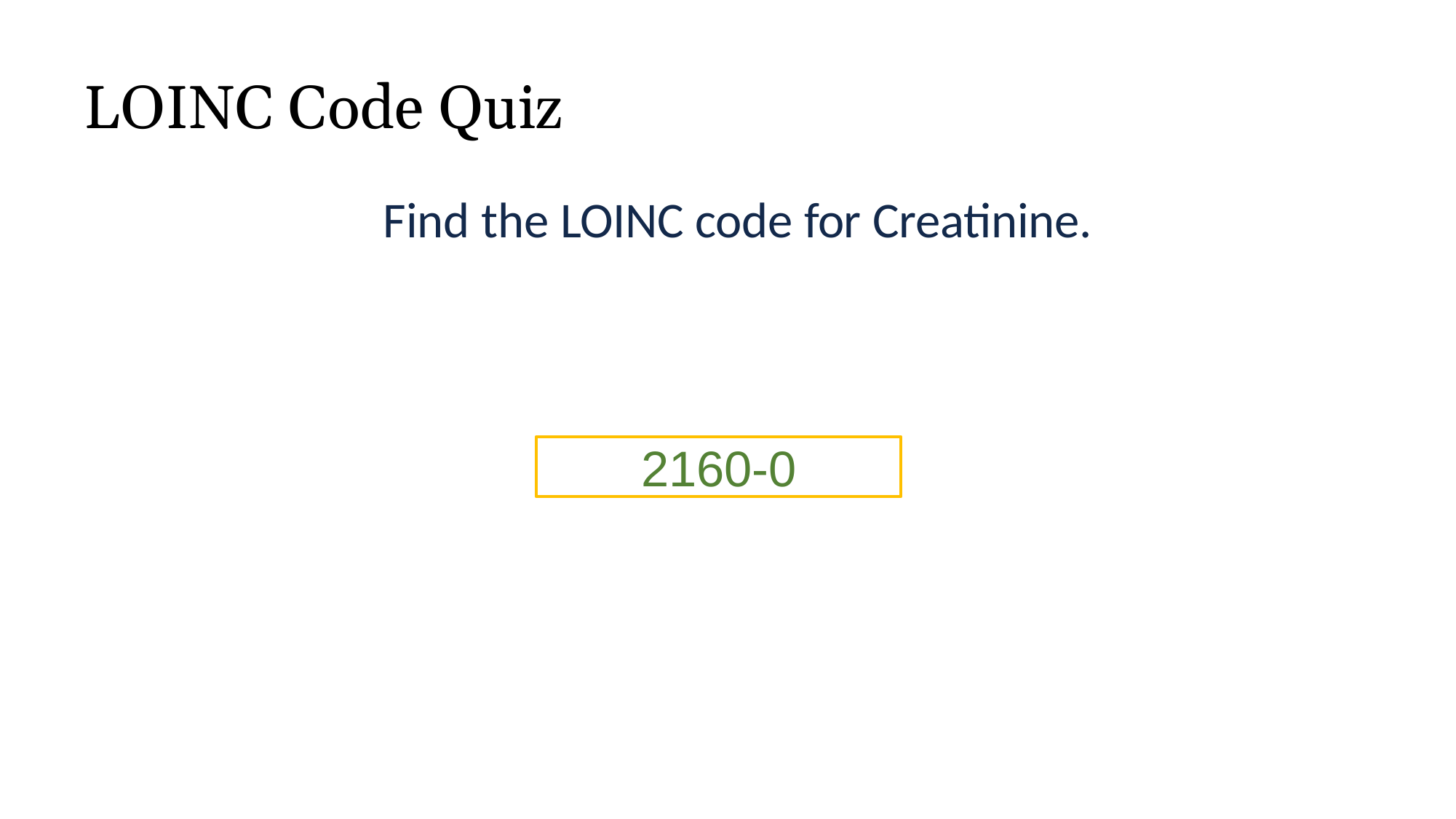

# LOINC Code Quiz
Find the LOINC code for Creatinine.
2160-0